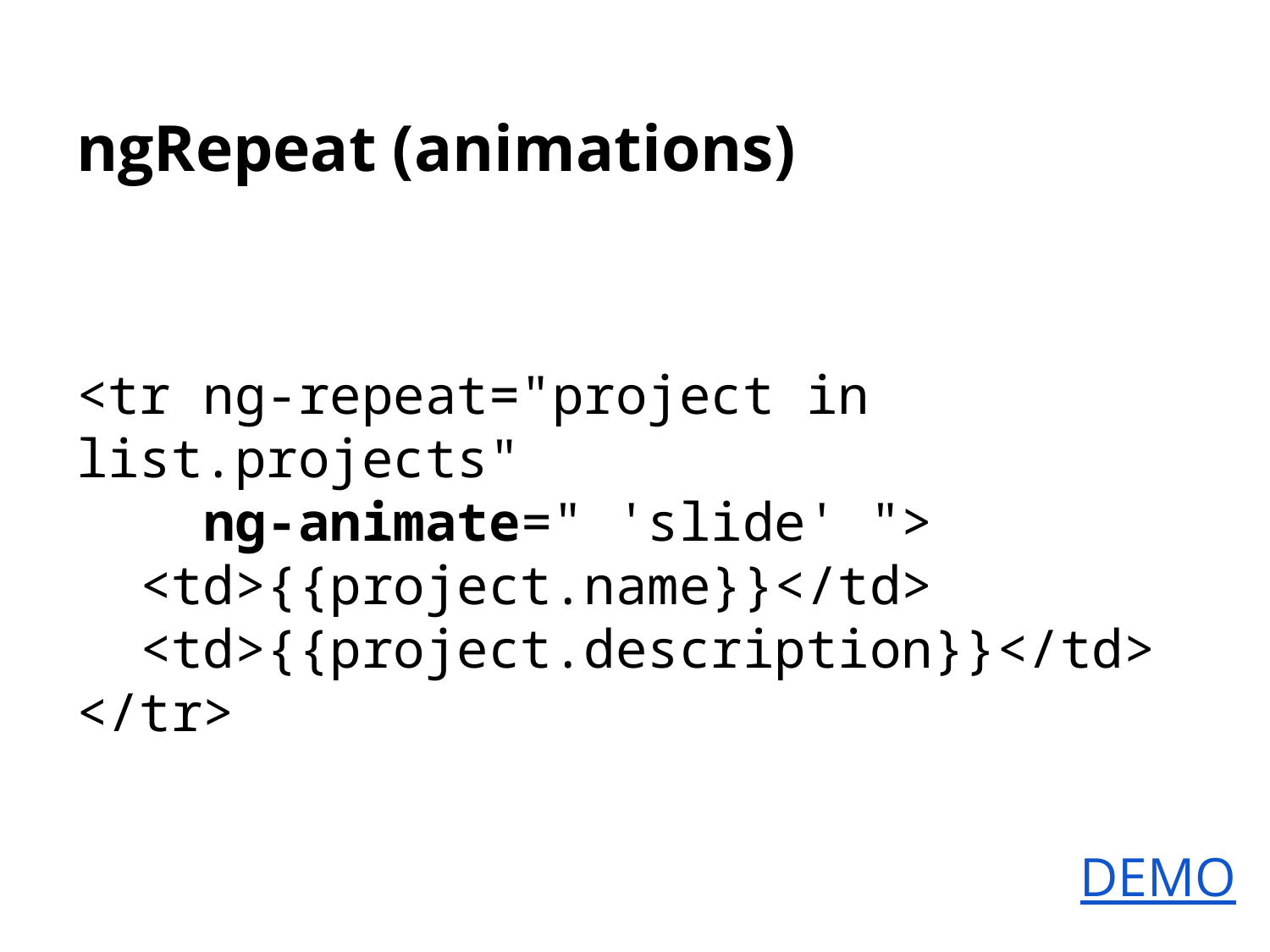

# ngRepeat (animations)

<tr ng-repeat="project in list.projects"
    ng-animate=" 'slide' ">
  <td>{{project.name}}</td>
  <td>{{project.description}}</td>
</tr>

DEMO